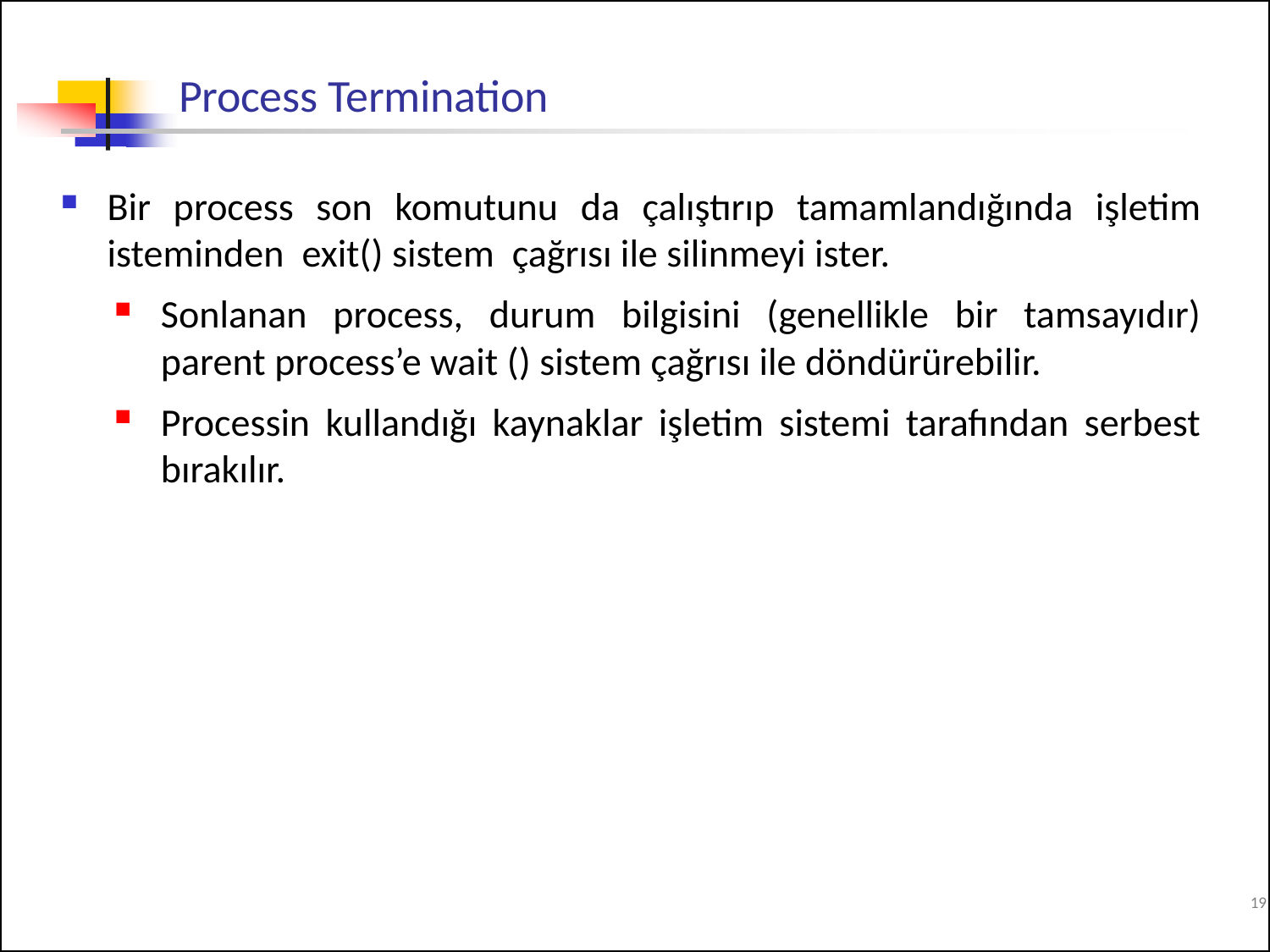

# Process Termination
Bir process son komutunu da çalıştırıp tamamlandığında işletim isteminden  exit() sistem  çağrısı ile silinmeyi ister.
Sonlanan process, durum bilgisini (genellikle bir tamsayıdır) parent process’e wait () sistem çağrısı ile döndürürebilir.
Processin kullandığı kaynaklar işletim sistemi tarafından serbest bırakılır.

19